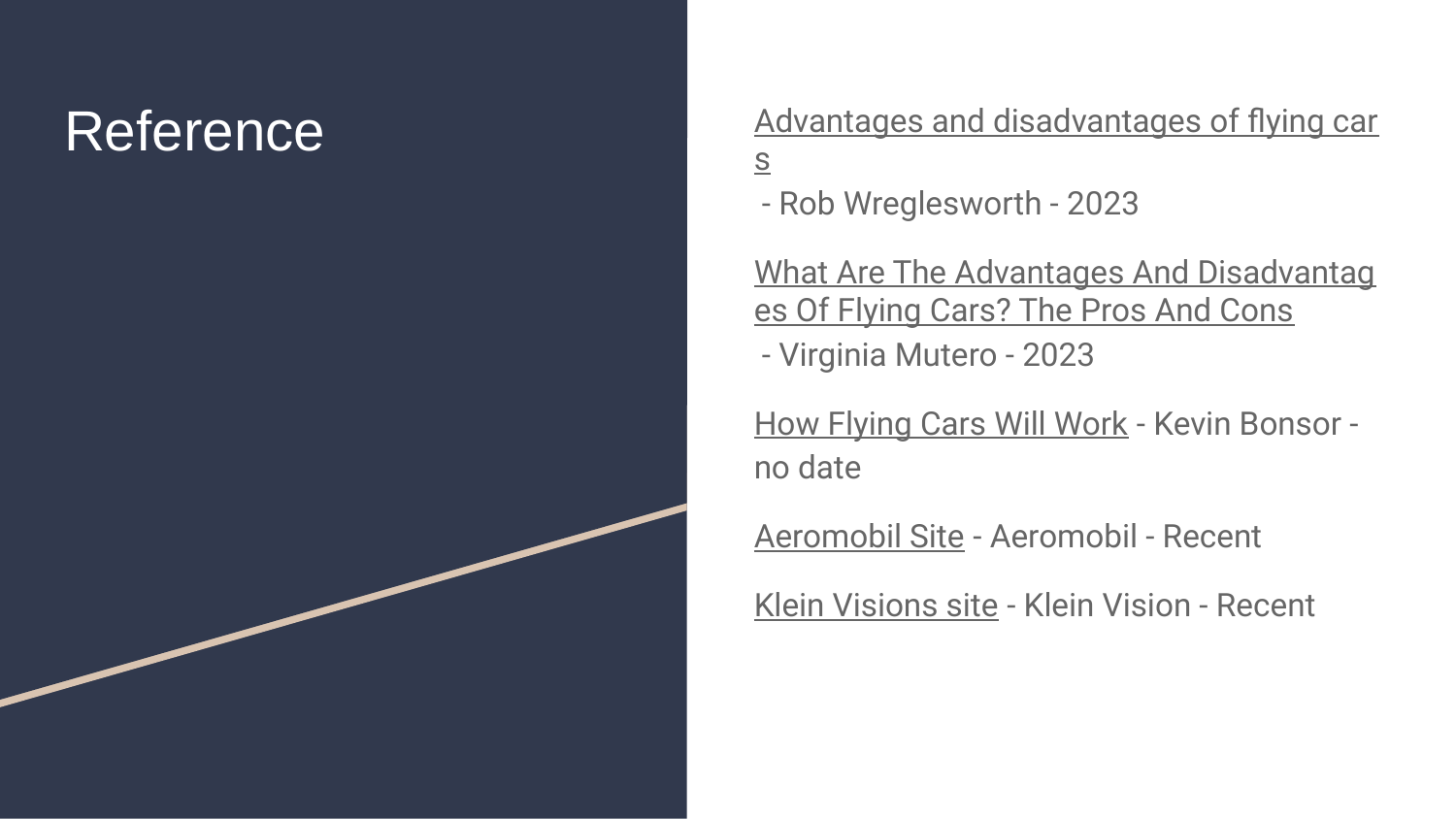

# Reference
Advantages and disadvantages of flying cars - Rob Wreglesworth - 2023
What Are The Advantages And Disadvantages Of Flying Cars? The Pros And Cons - Virginia Mutero - 2023
How Flying Cars Will Work - Kevin Bonsor - no date
Aeromobil Site - Aeromobil - Recent
Klein Visions site - Klein Vision - Recent